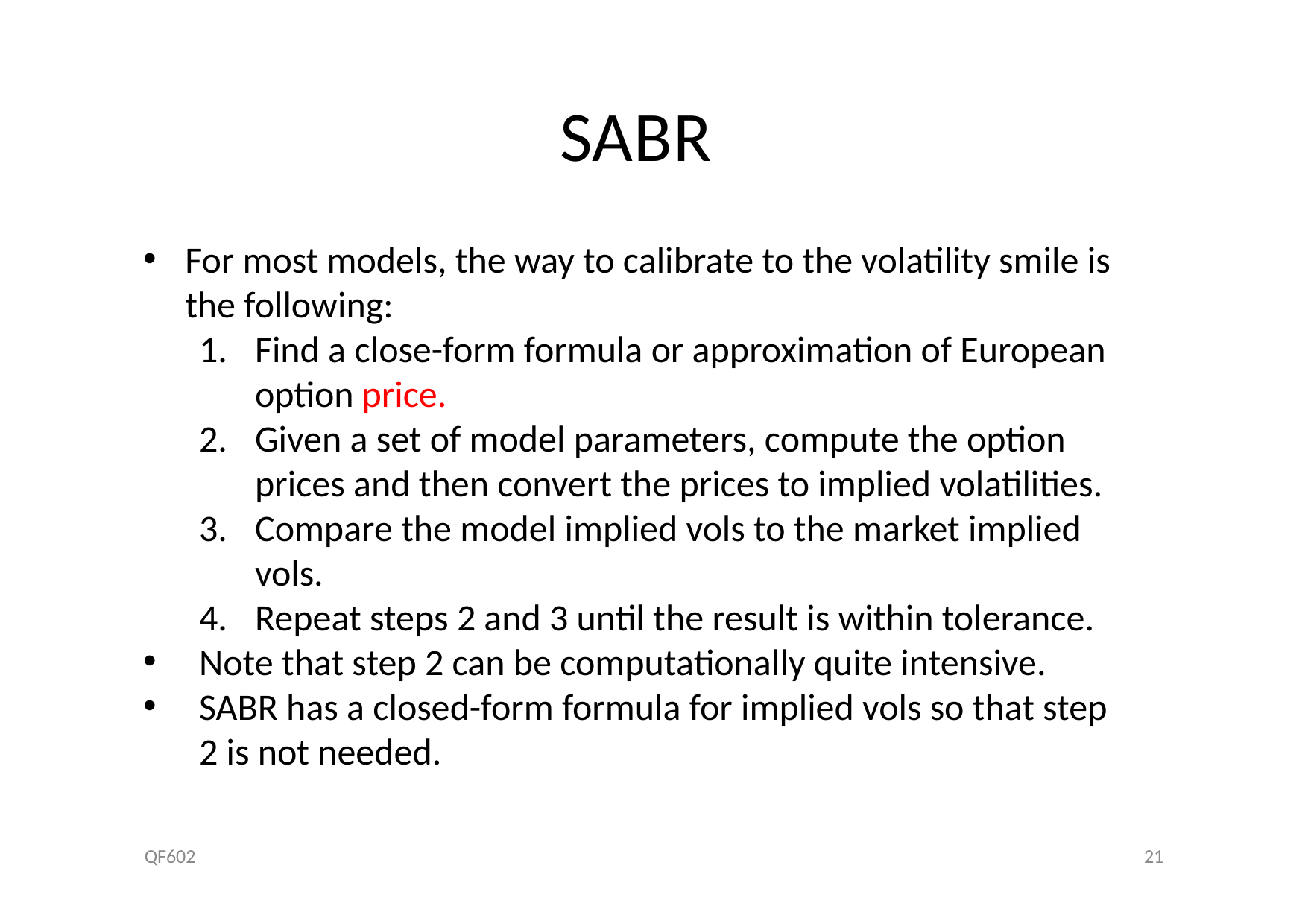

# SABR
For most models, the way to calibrate to the volatility smile is the following:
Find a close-form formula or approximation of European option price.
Given a set of model parameters, compute the option prices and then convert the prices to implied volatilities.
Compare the model implied vols to the market implied vols.
Repeat steps 2 and 3 until the result is within tolerance.
Note that step 2 can be computationally quite intensive.
SABR has a closed-form formula for implied vols so that step 2 is not needed.

QF602
21